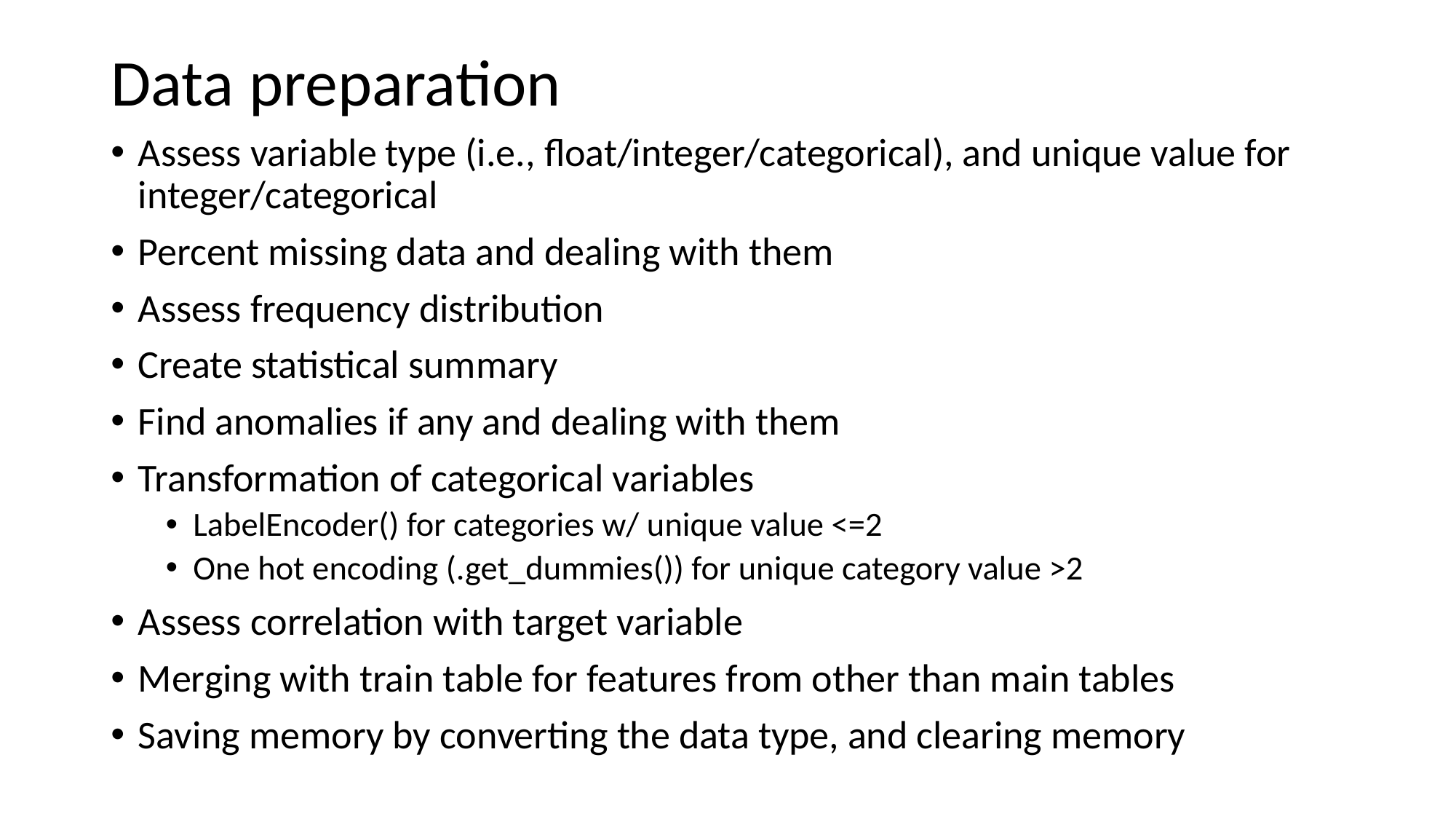

# Data preparation
Assess variable type (i.e., float/integer/categorical), and unique value for integer/categorical
Percent missing data and dealing with them
Assess frequency distribution
Create statistical summary
Find anomalies if any and dealing with them
Transformation of categorical variables
LabelEncoder() for categories w/ unique value <=2
One hot encoding (.get_dummies()) for unique category value >2
Assess correlation with target variable
Merging with train table for features from other than main tables
Saving memory by converting the data type, and clearing memory